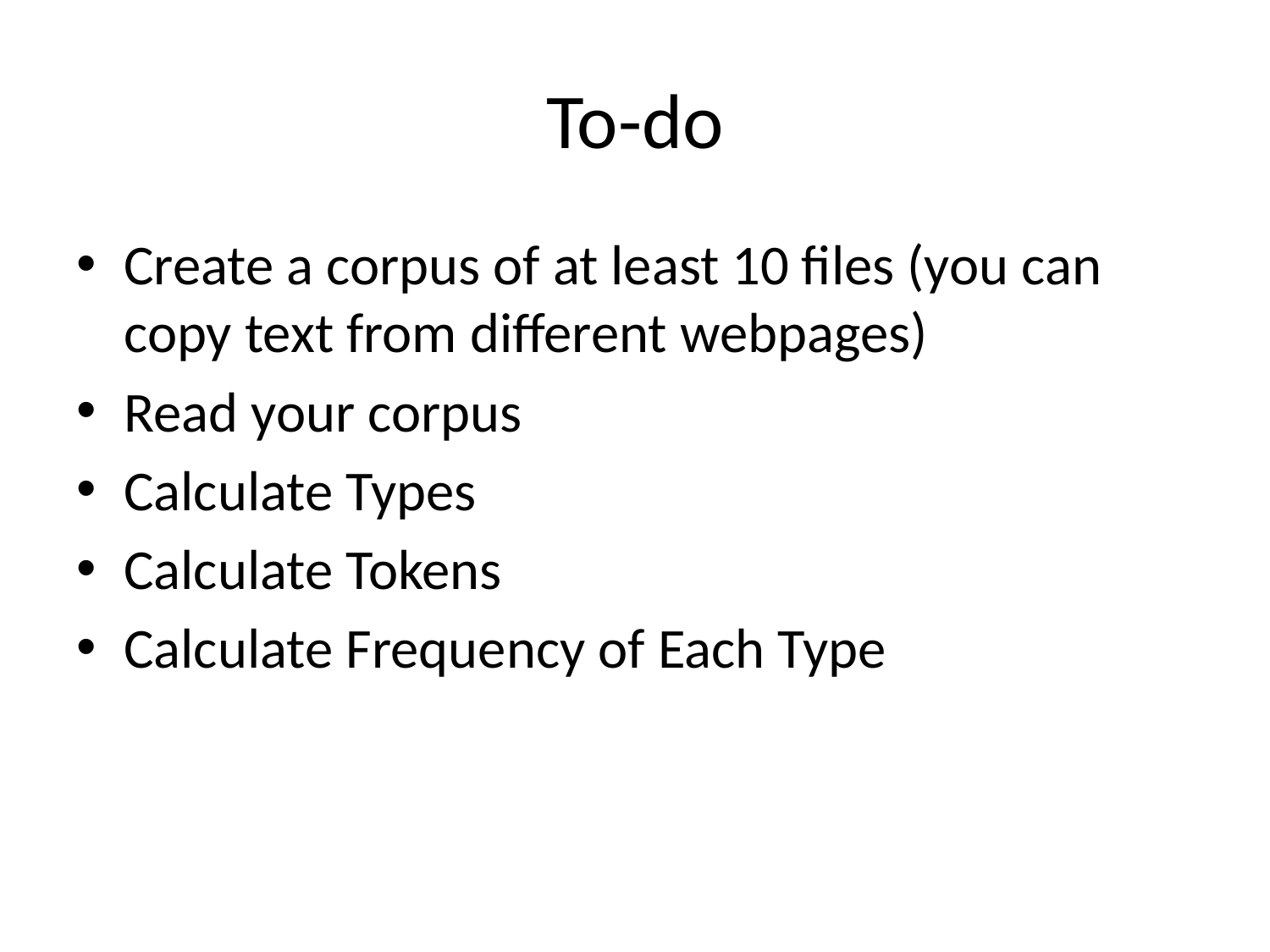

# To-do
Create a corpus of at least 10 files (you can copy text from different webpages)
Read your corpus
Calculate Types
Calculate Tokens
Calculate Frequency of Each Type